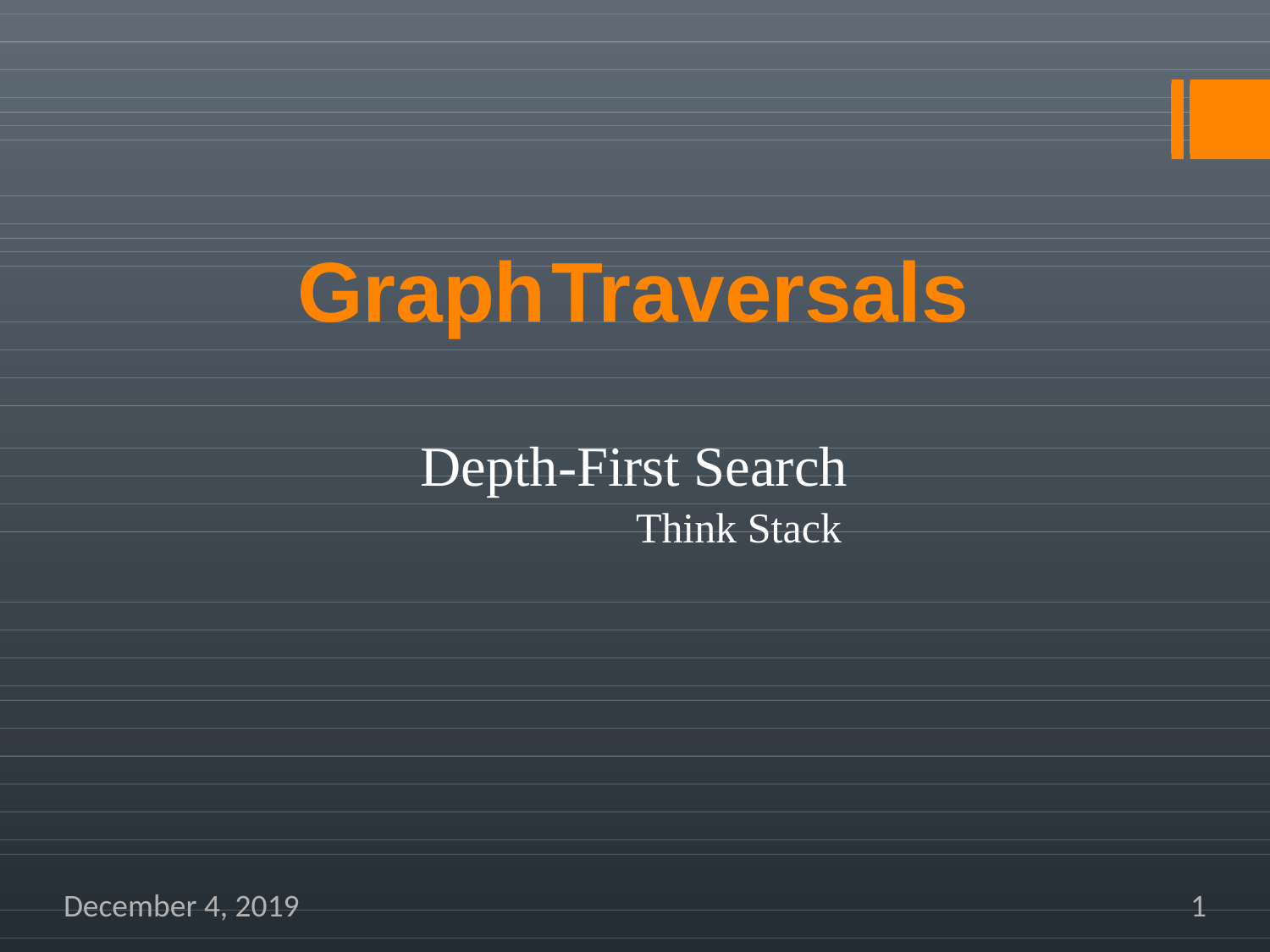

# Graph	Traversals
Depth-First Search
Think Stack
December 4, 2019
1